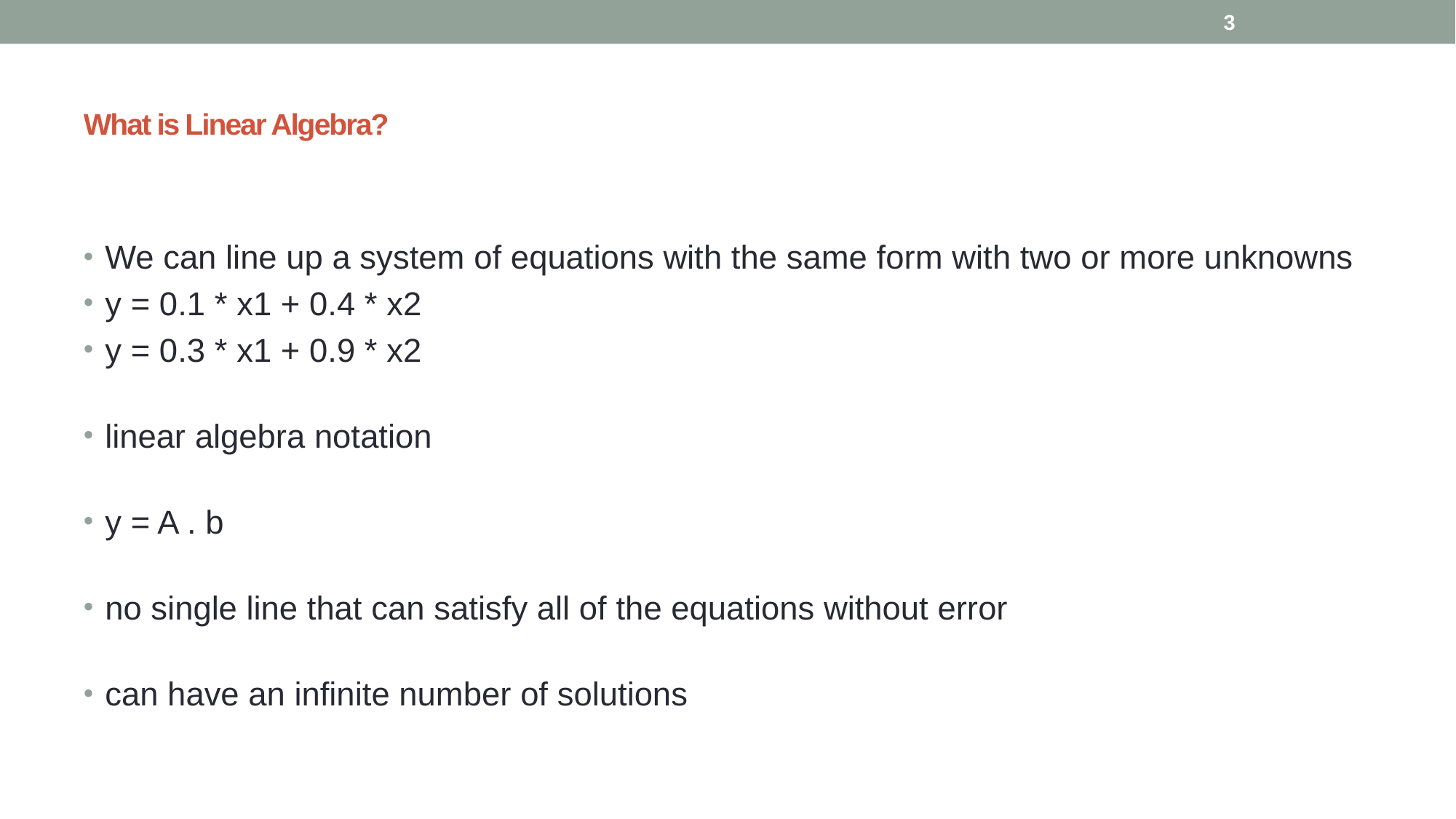

3
# What is Linear Algebra?
We can line up a system of equations with the same form with two or more unknowns
y = 0.1 * x1 + 0.4 * x2
y = 0.3 * x1 + 0.9 * x2
linear algebra notation
y = A . b
no single line that can satisfy all of the equations without error
can have an infinite number of solutions